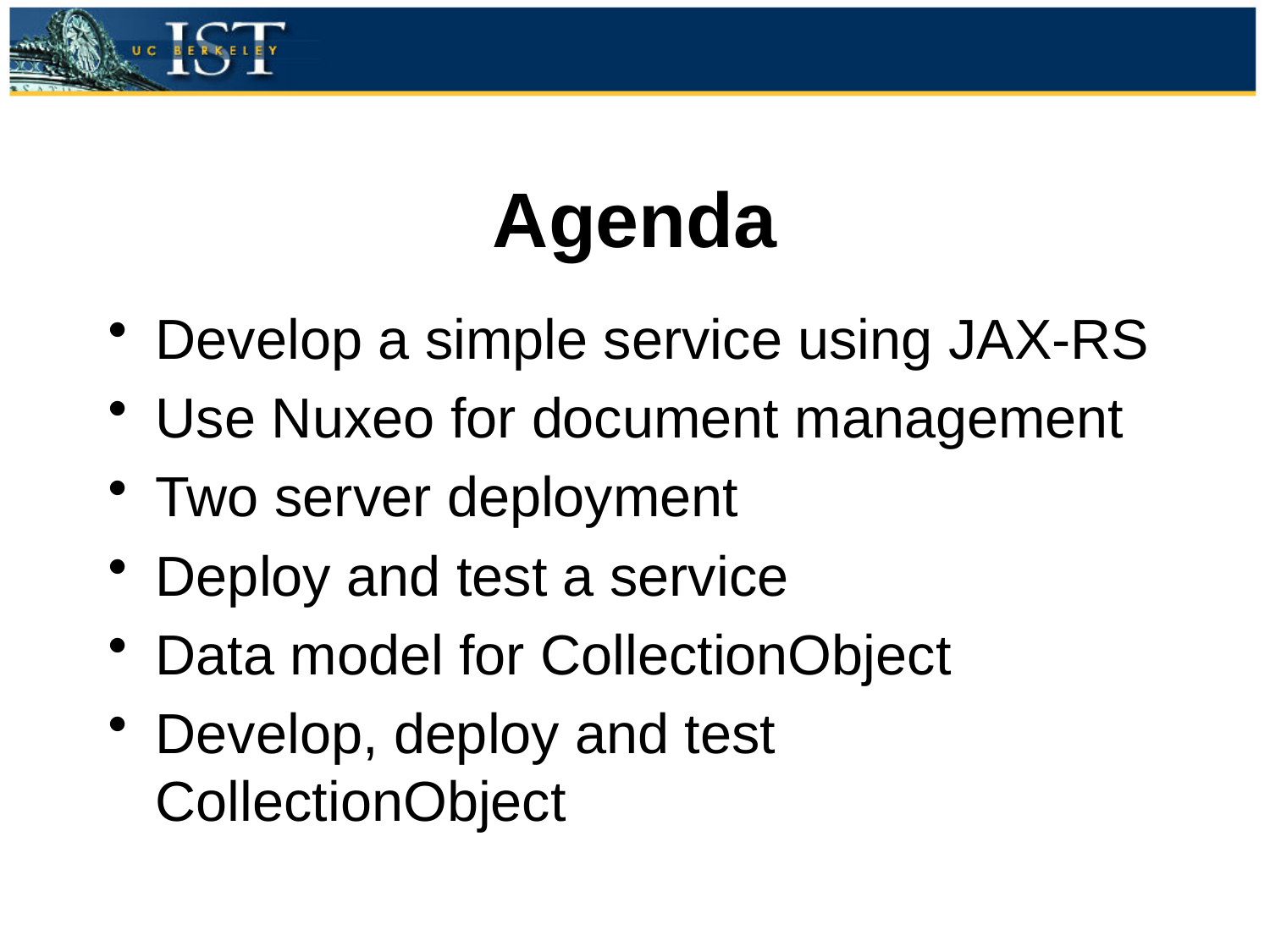

# Agenda
Develop a simple service using JAX-RS
Use Nuxeo for document management
Two server deployment
Deploy and test a service
Data model for CollectionObject
Develop, deploy and test CollectionObject